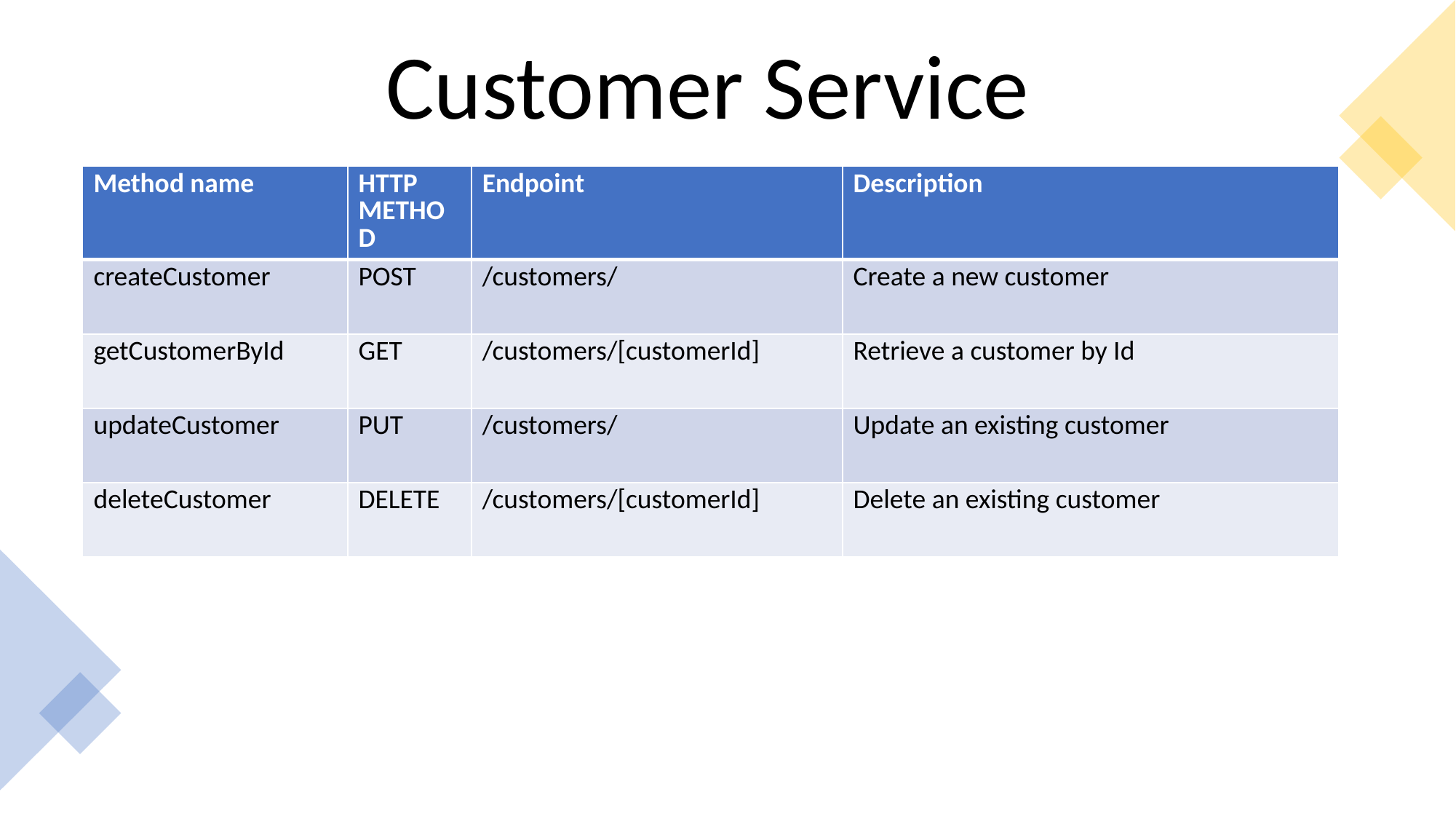

Customer Service

| Method name | HTTP METHOD | Endpoint | Description |
| --- | --- | --- | --- |
| createCustomer | POST | /customers/ | Create a new customer |
| getCustomerById | GET | /customers/[customerId] | Retrieve a customer by Id |
| updateCustomer | PUT | /customers/ | Update an existing customer |
| deleteCustomer | DELETE | /customers/[customerId] | Delete an existing customer |